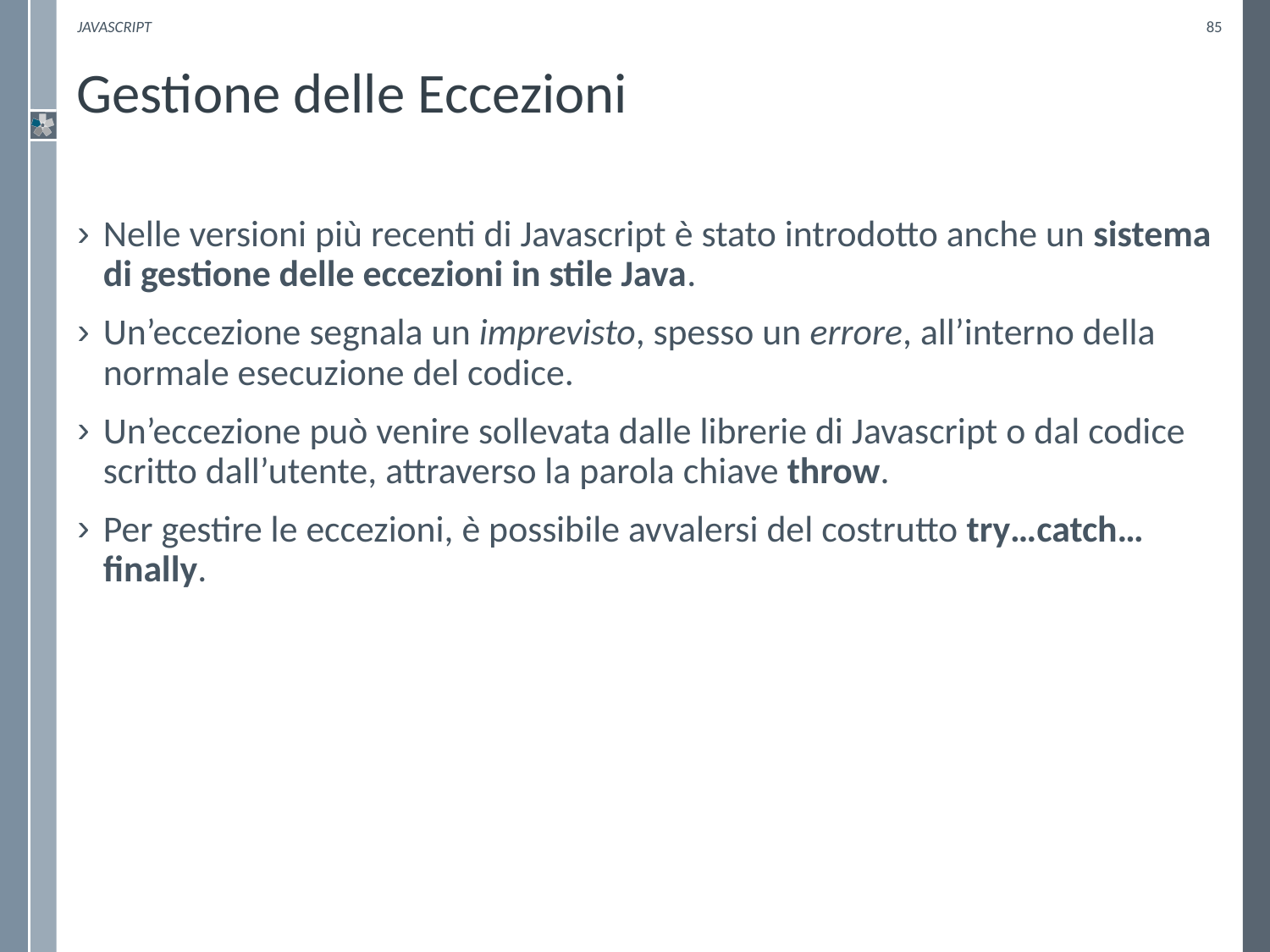

Javascript
85
# Gestione delle Eccezioni
Nelle versioni più recenti di Javascript è stato introdotto anche un sistema di gestione delle eccezioni in stile Java.
Un’eccezione segnala un imprevisto, spesso un errore, all’interno della normale esecuzione del codice.
Un’eccezione può venire sollevata dalle librerie di Javascript o dal codice scritto dall’utente, attraverso la parola chiave throw.
Per gestire le eccezioni, è possibile avvalersi del costrutto try…catch…finally.